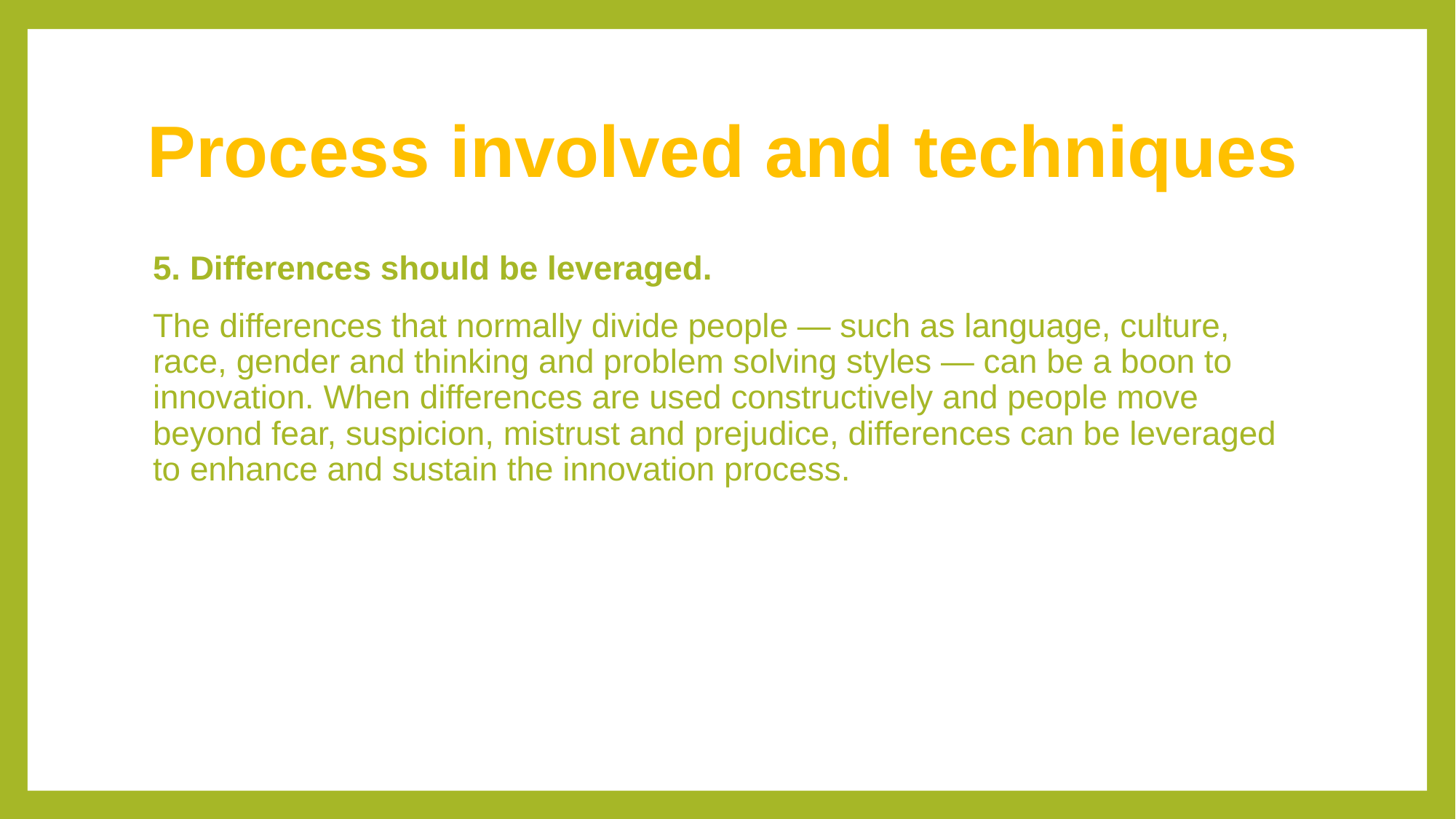

# Process involved and techniques
5. Differences should be leveraged.
The differences that normally divide people — such as language, culture, race, gender and thinking and problem solving styles — can be a boon to innovation. When differences are used constructively and people move beyond fear, suspicion, mistrust and prejudice, differences can be leveraged to enhance and sustain the innovation process.